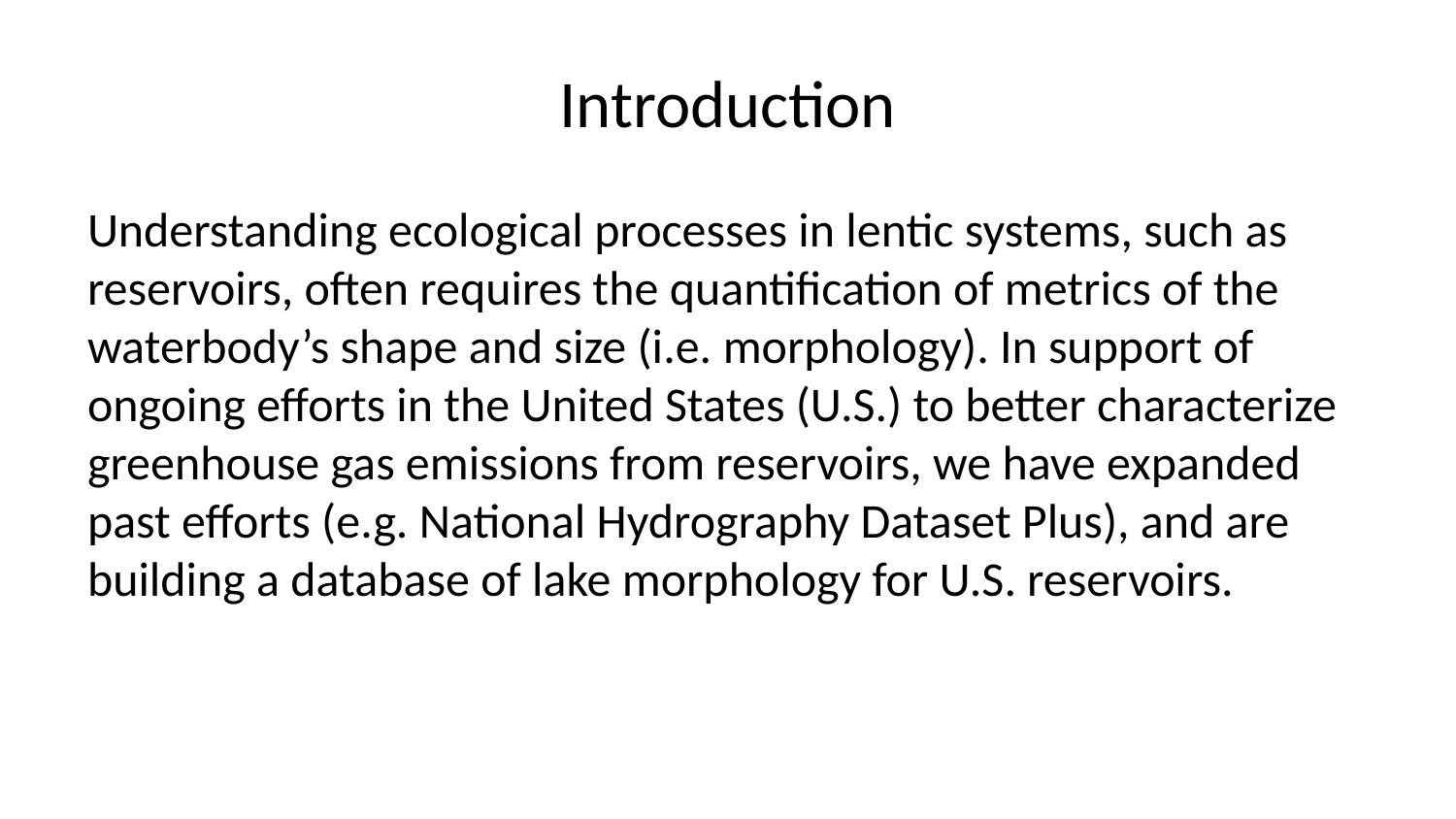

# Introduction
Understanding ecological processes in lentic systems, such as reservoirs, often requires the quantification of metrics of the waterbody’s shape and size (i.e. morphology). In support of ongoing efforts in the United States (U.S.) to better characterize greenhouse gas emissions from reservoirs, we have expanded past efforts (e.g. National Hydrography Dataset Plus), and are building a database of lake morphology for U.S. reservoirs.